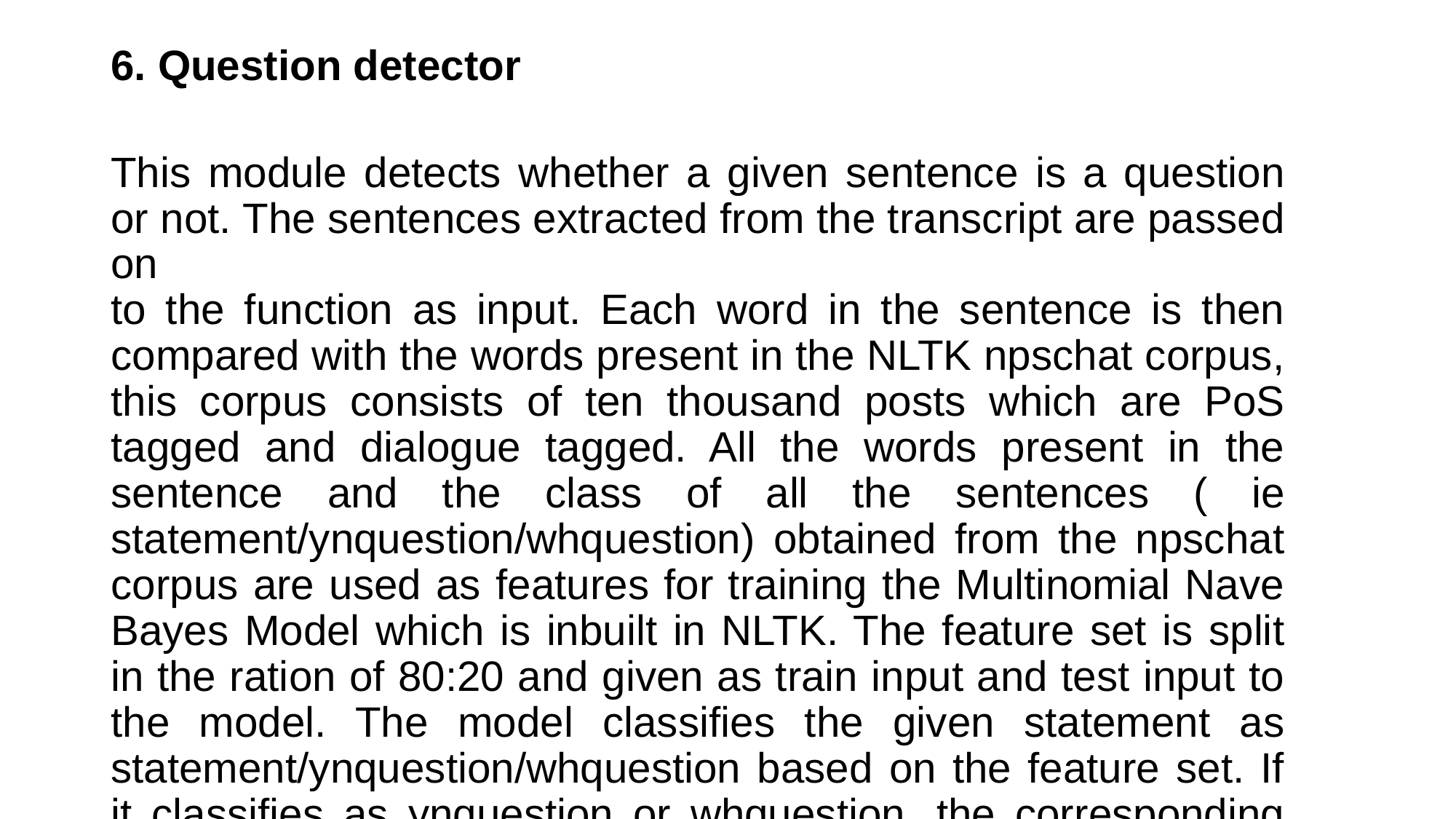

6. Question detector
This module detects whether a given sentence is a question
or not. The sentences extracted from the transcript are passed on
to the function as input. Each word in the sentence is then compared with the words present in the NLTK npschat corpus, this corpus consists of ten thousand posts which are PoS tagged and dialogue tagged. All the words present in the sentence and the class of all the sentences ( ie statement/ynquestion/whquestion) obtained from the npschat corpus are used as features for training the Multinomial Nave Bayes Model which is inbuilt in NLTK. The feature set is split in the ration of 80:20 and given as train input and test input to the model. The model classifies the given statement as statement/ynquestion/whquestion based on the feature set. If it classifies as ynquestion or whquestion, the corresponding sentence is flagged as a question